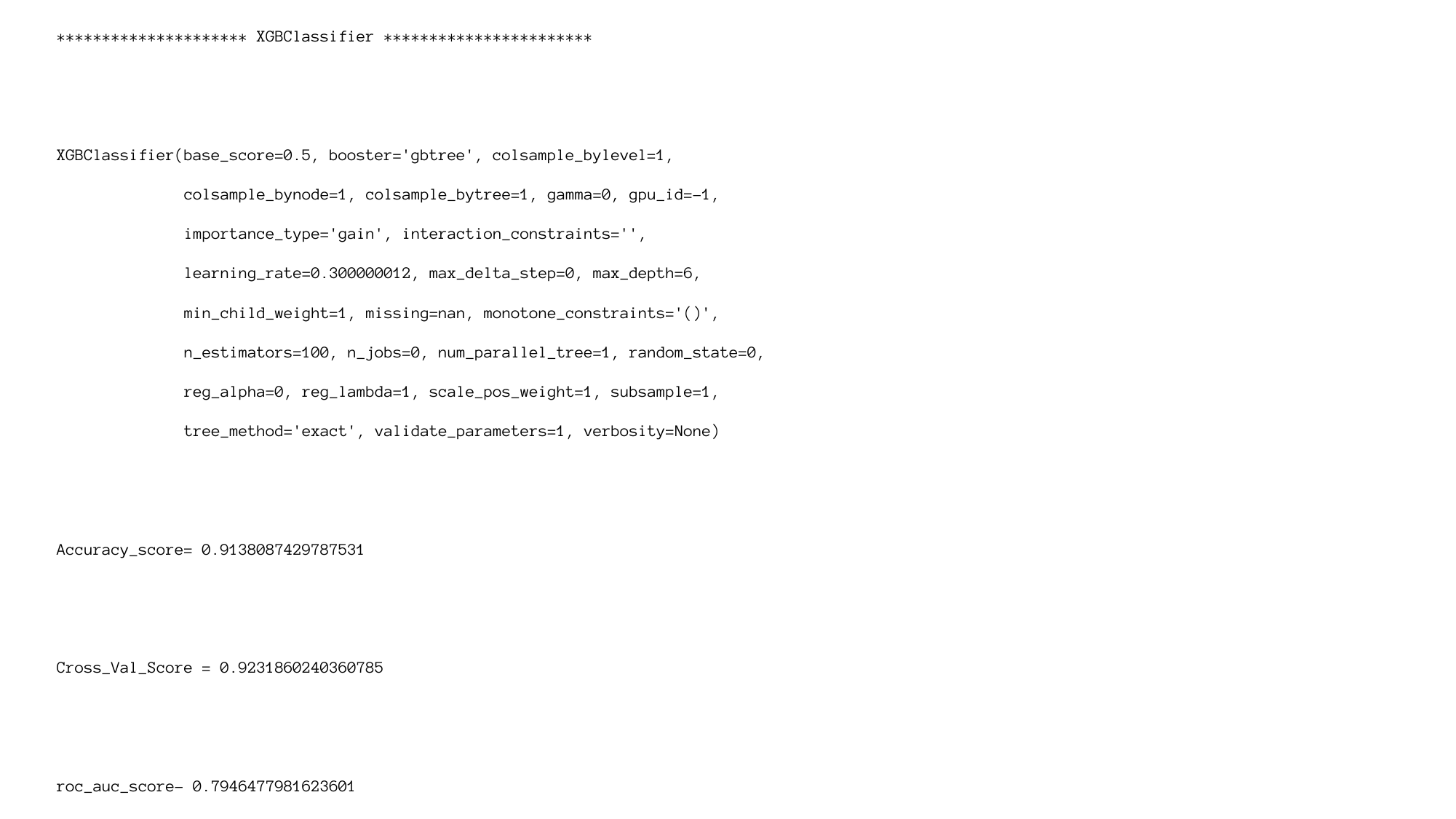

********************* XGBClassifier ***********************

XGBClassifier(base_score=0.5, booster='gbtree', colsample_bylevel=1,
              colsample_bynode=1, colsample_bytree=1, gamma=0, gpu_id=-1,
              importance_type='gain', interaction_constraints='',
              learning_rate=0.300000012, max_delta_step=0, max_depth=6,
              min_child_weight=1, missing=nan, monotone_constraints='()',
              n_estimators=100, n_jobs=0, num_parallel_tree=1, random_state=0,
              reg_alpha=0, reg_lambda=1, scale_pos_weight=1, subsample=1,
              tree_method='exact', validate_parameters=1, verbosity=None)

Accuracy_score= 0.9138087429787531

Cross_Val_Score = 0.9231860240360785

roc_auc_score- 0.7946477981623601

classification_report
               precision    recall  f1-score   support

           0       0.67      0.63      0.65      7359
           1       0.95      0.95      0.95     49967

    accuracy                           0.91     57326
   macro avg       0.81      0.79      0.80     57326
weighted avg       0.91      0.91      0.91     57326

Confusion matrix:

[[ 4668  2691]
 [ 2250 47717]]